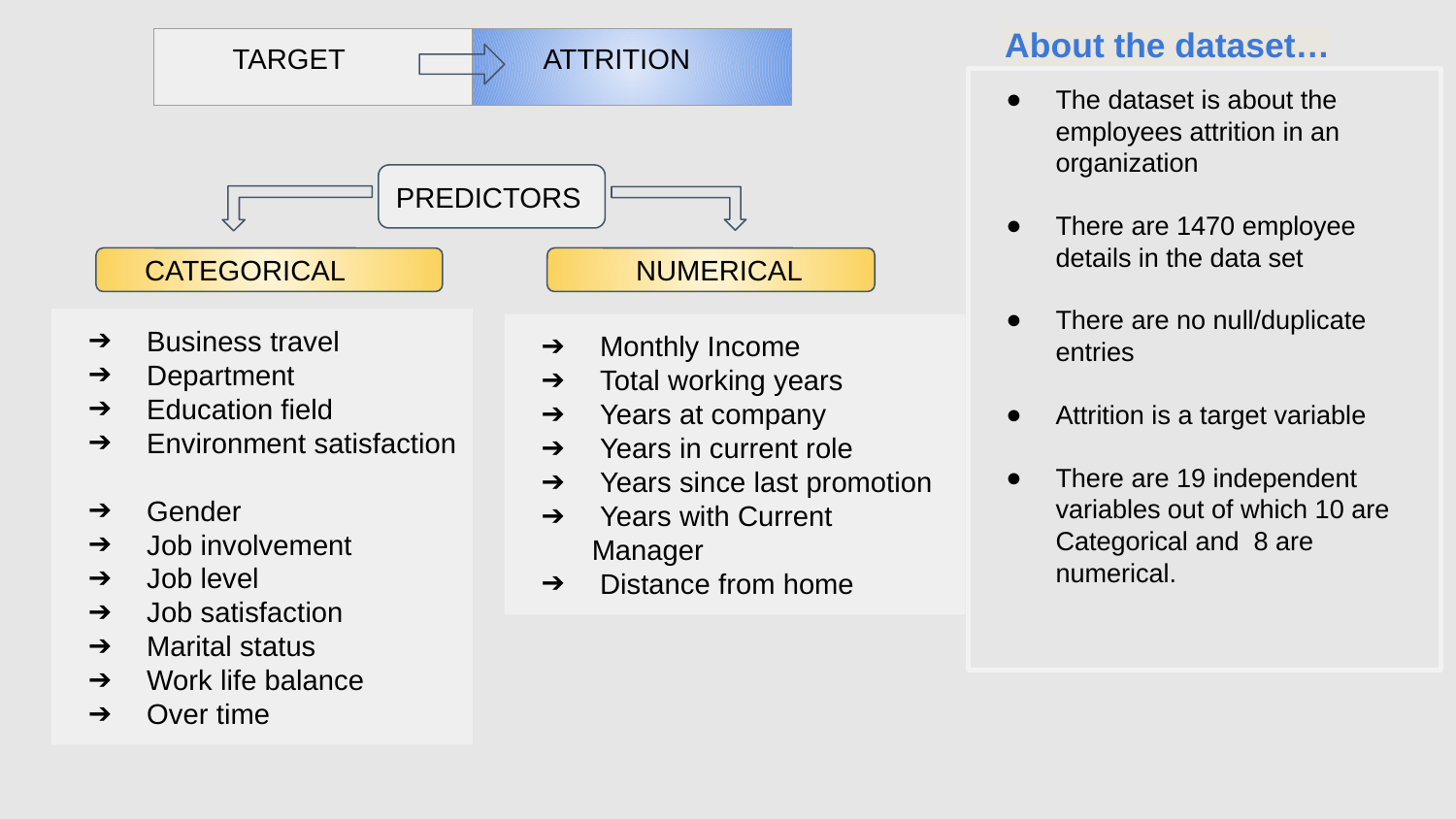

About the dataset…
| TARGET | ATTRITION |
| --- | --- |

The dataset is about the employees attrition in an organization

There are 1470 employee details in the data set

There are no null/duplicate entries

Attrition is a target variable

There are 19 independent variables out of which 10 are Categorical and  8 are numerical.

PREDICTORS

    CATEGORICAL
         NUMERICAL
 Business travel
 Department
 Education field
 Environment satisfaction
 Gender
 Job involvement
 Job level
 Job satisfaction
 Marital status
 Work life balance
 Over time
 Monthly Income
 Total working years
 Years at company
 Years in current role
 Years since last promotion
 Years with Current Manager
 Distance from home